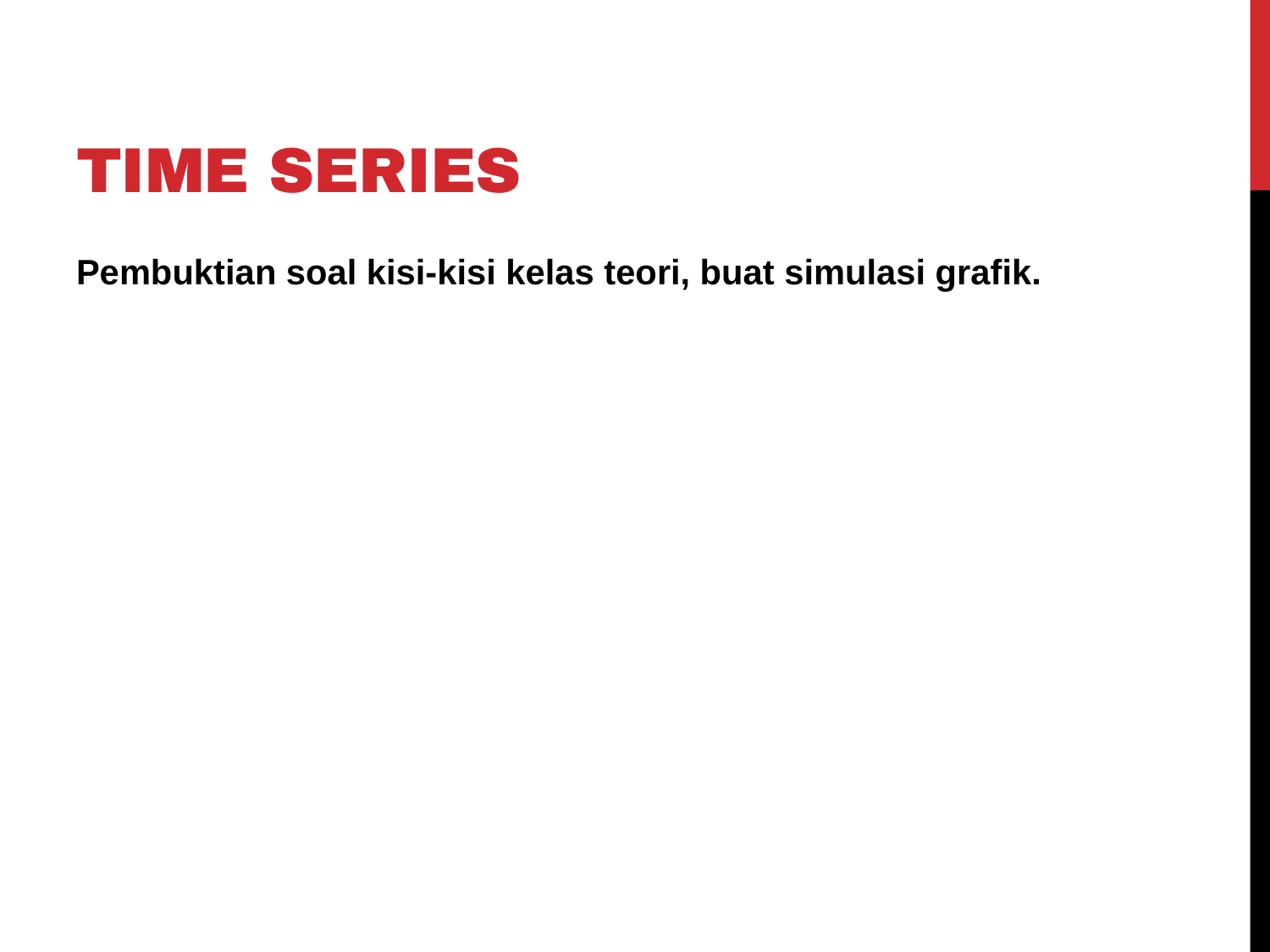

# Time series
Pembuktian soal kisi-kisi kelas teori, buat simulasi grafik.